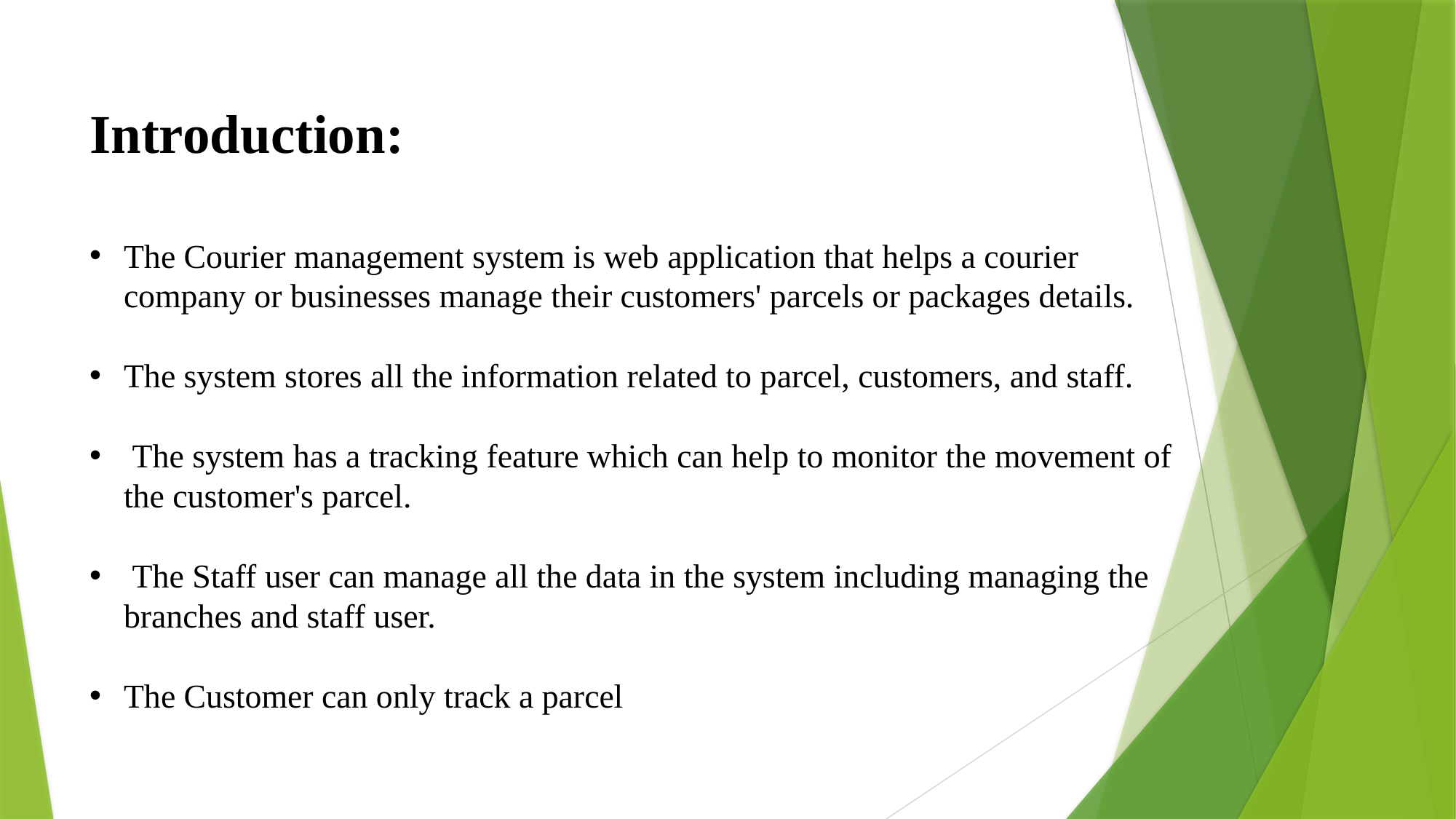

Introduction:
The Courier management system is web application that helps a courier company or businesses manage their customers' parcels or packages details.

The system stores all the information related to parcel, customers, and staff.

 The system has a tracking feature which can help to monitor the movement of the customer's parcel.

 The Staff user can manage all the data in the system including managing the branches and staff user.

The Customer can only track a parcel